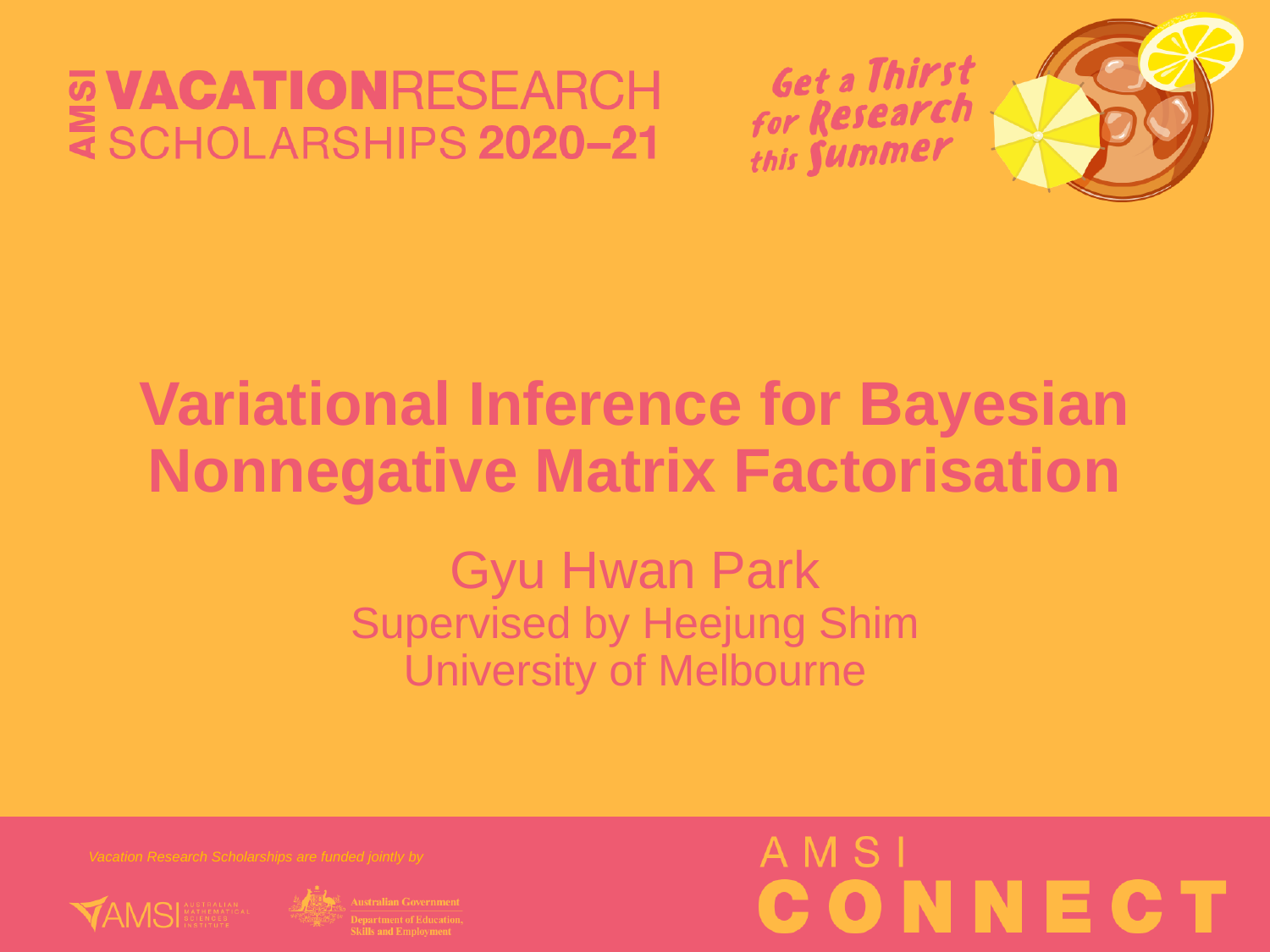

# Variational Inference for Bayesian Nonnegative Matrix Factorisation Gyu Hwan Park Supervised by Heejung Shim University of Melbourne
Vacation Research Scholarships are funded jointly by